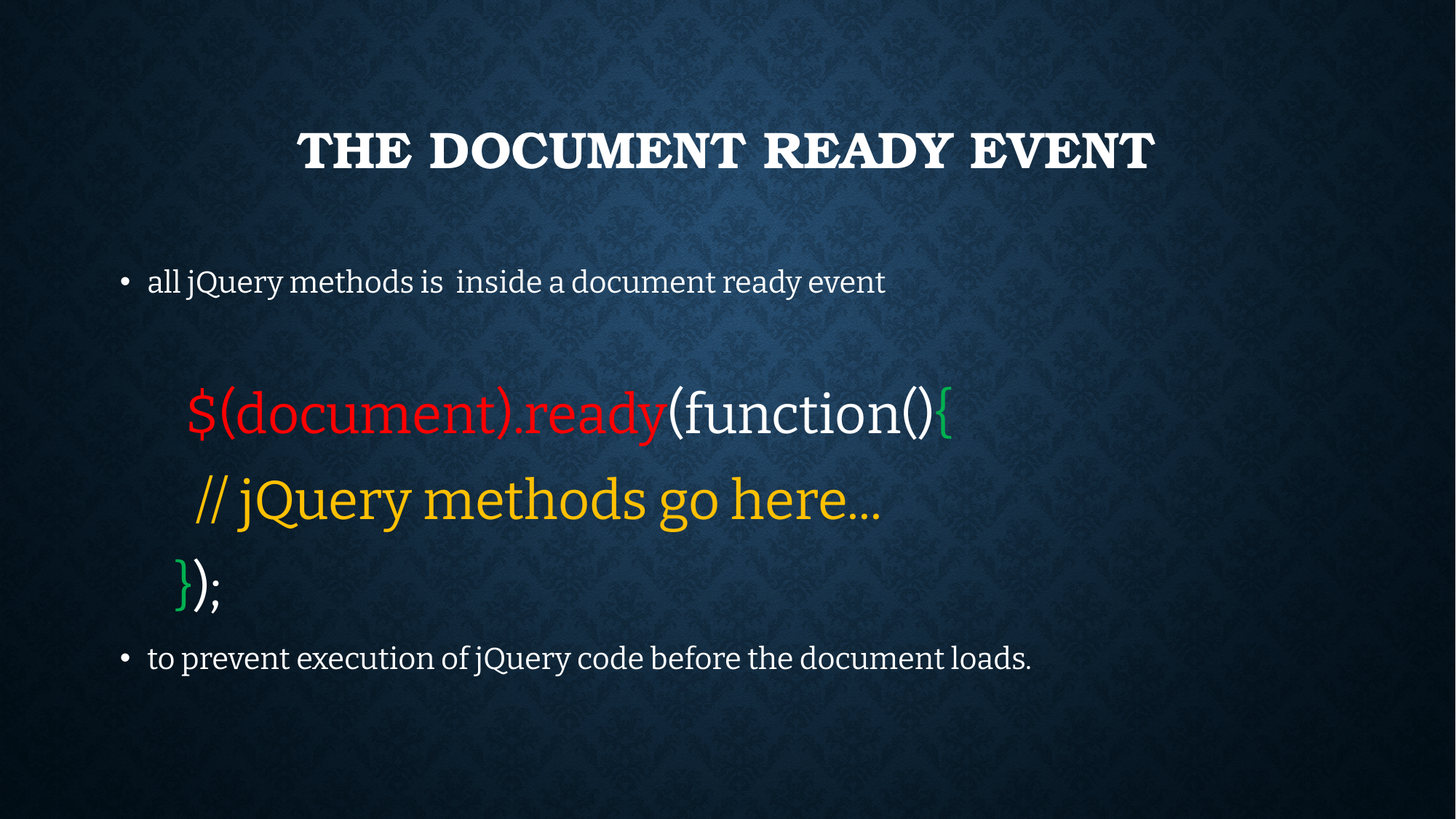

# The Document Ready Event
all jQuery methods is  inside a document ready event

 $(document).ready(function(){
  // jQuery methods go here...
});
to prevent execution of jQuery code before the document loads.